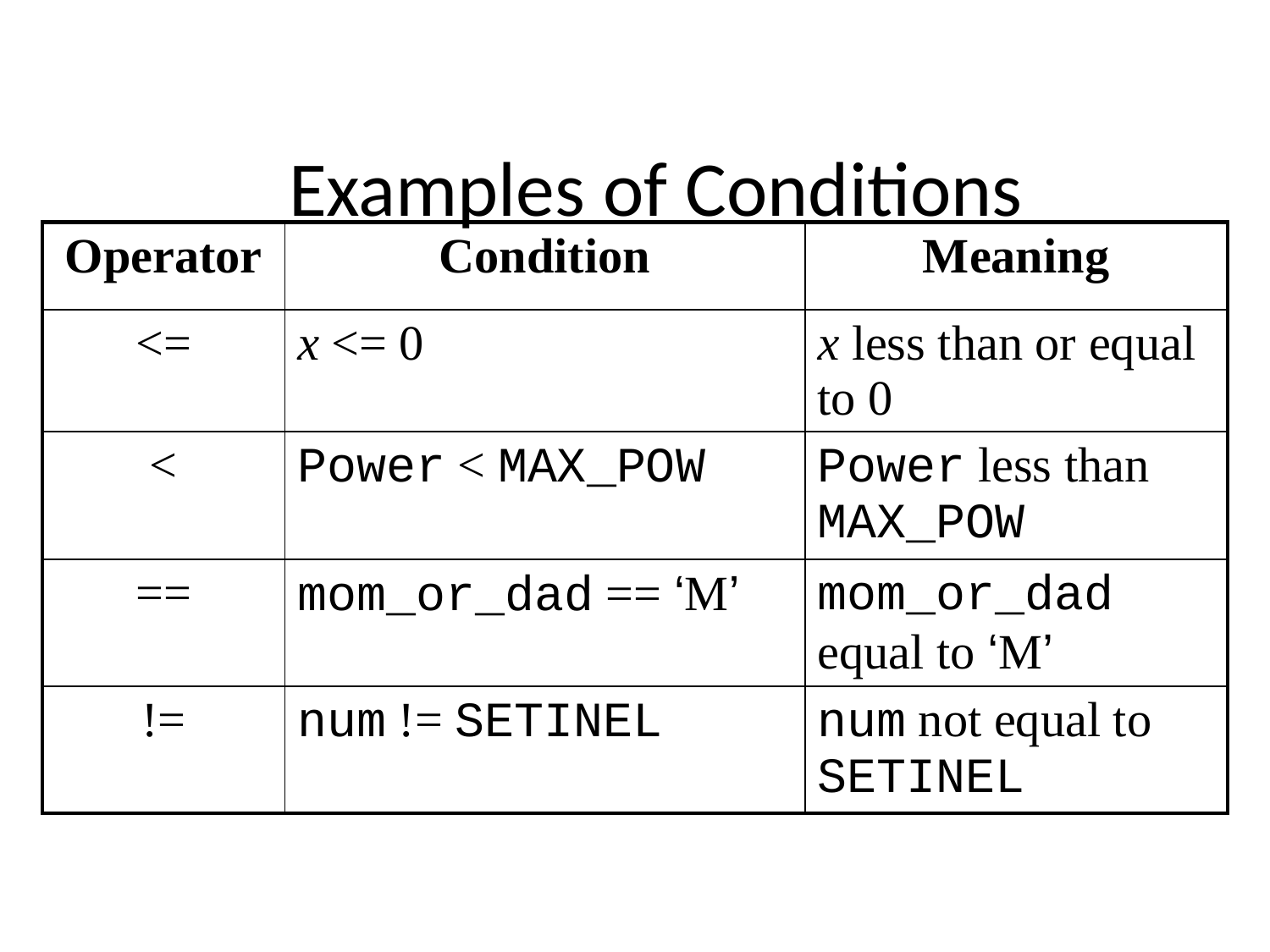

# Examples of Conditions
| Operator | Condition | Meaning |
| --- | --- | --- |
| <= | x <= 0 | x less than or equal to 0 |
| < | Power < MAX\_POW | Power less than MAX\_POW |
| == | mom\_or\_dad == ‘M’ | mom\_or\_dad equal to ‘M’ |
| != | num != SETINEL | num not equal to SETINEL |